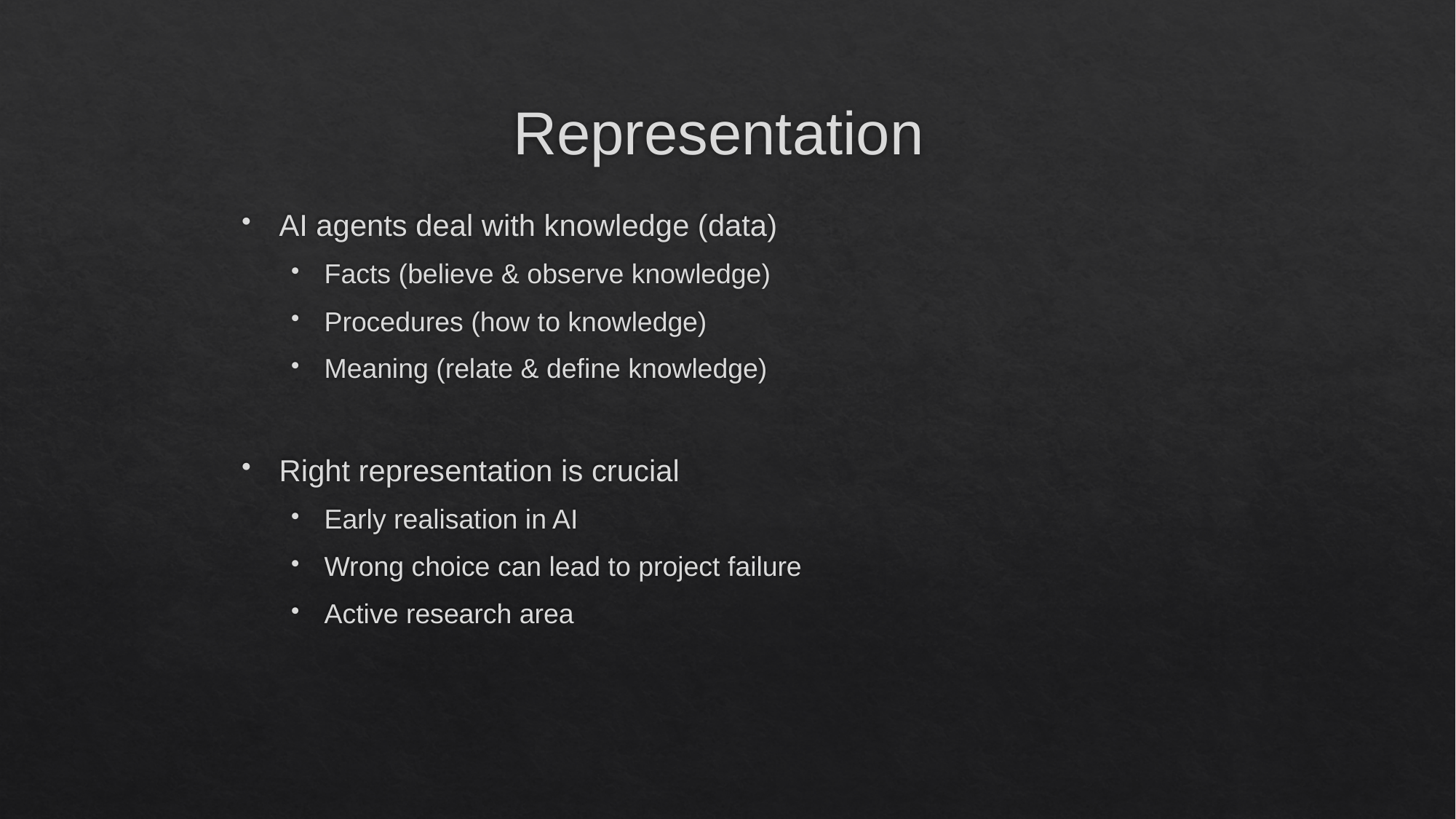

# Representation
AI agents deal with knowledge (data)
Facts (believe & observe knowledge)
Procedures (how to knowledge)
Meaning (relate & define knowledge)

Right representation is crucial
Early realisation in AI
Wrong choice can lead to project failure
Active research area